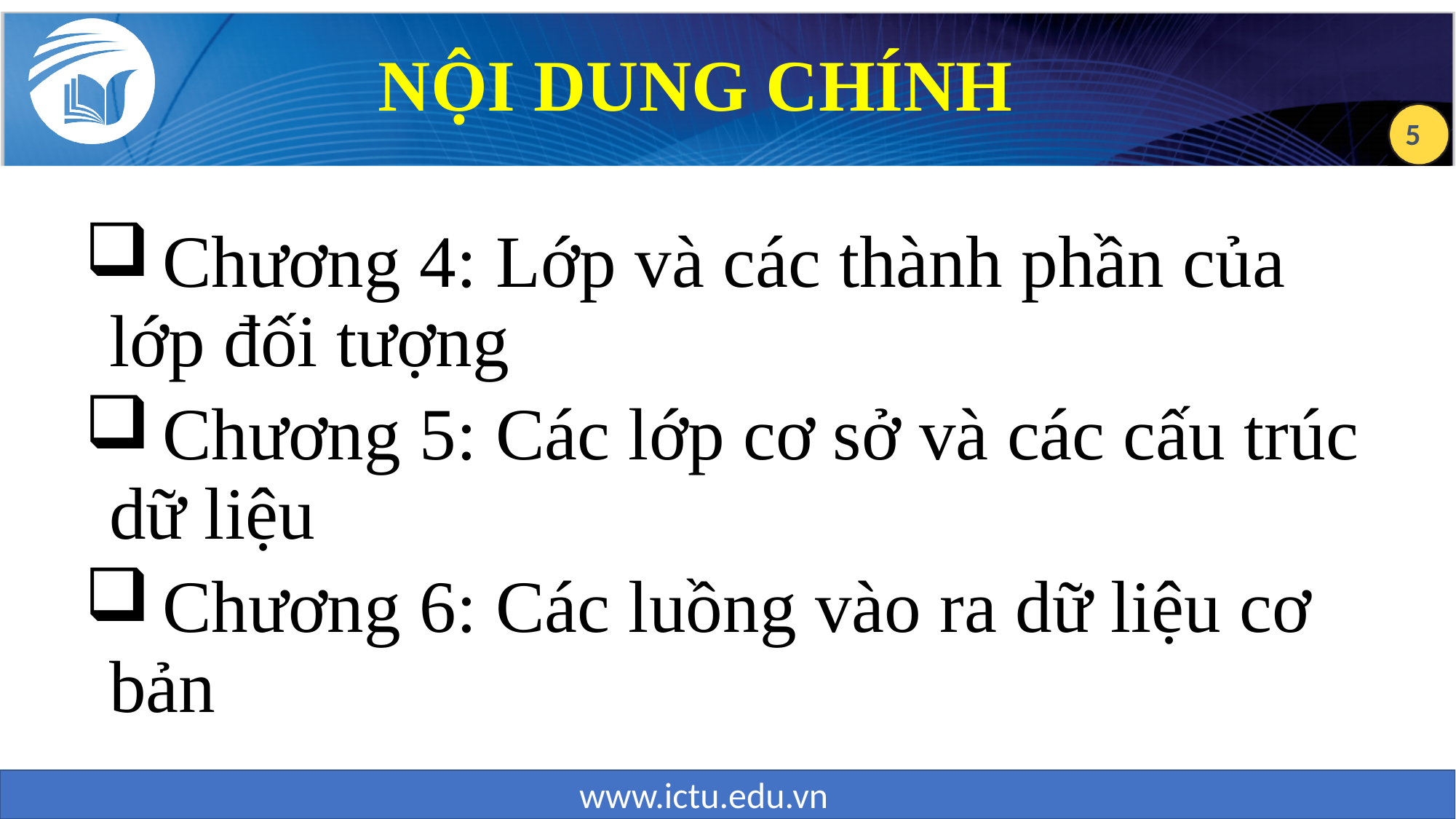

NỘI DUNG CHÍNH
 Chương 4: Lớp và các thành phần của lớp đối tượng
 Chương 5: Các lớp cơ sở và các cấu trúc dữ liệu
 Chương 6: Các luồng vào ra dữ liệu cơ bản